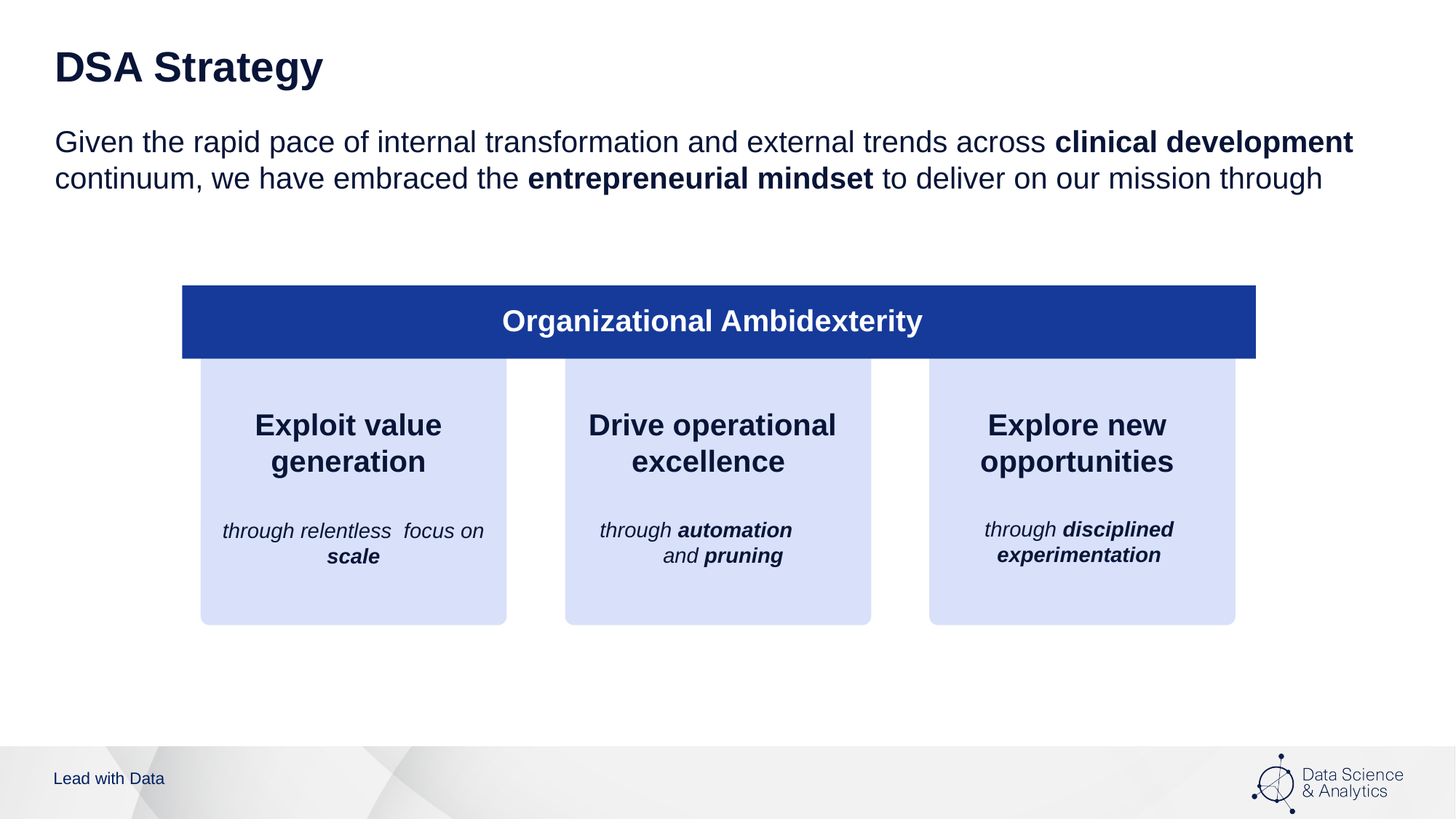

# DSA Strategy
Given the rapid pace of internal transformation and external trends across clinical development continuum, we have embraced the entrepreneurial mindset to deliver on our mission through

Organizational Ambidexterity

Exploit value generation
Drive operational excellence
Explore new opportunities

through automation          and pruning
through disciplined experimentation
through relentless  focus on scale